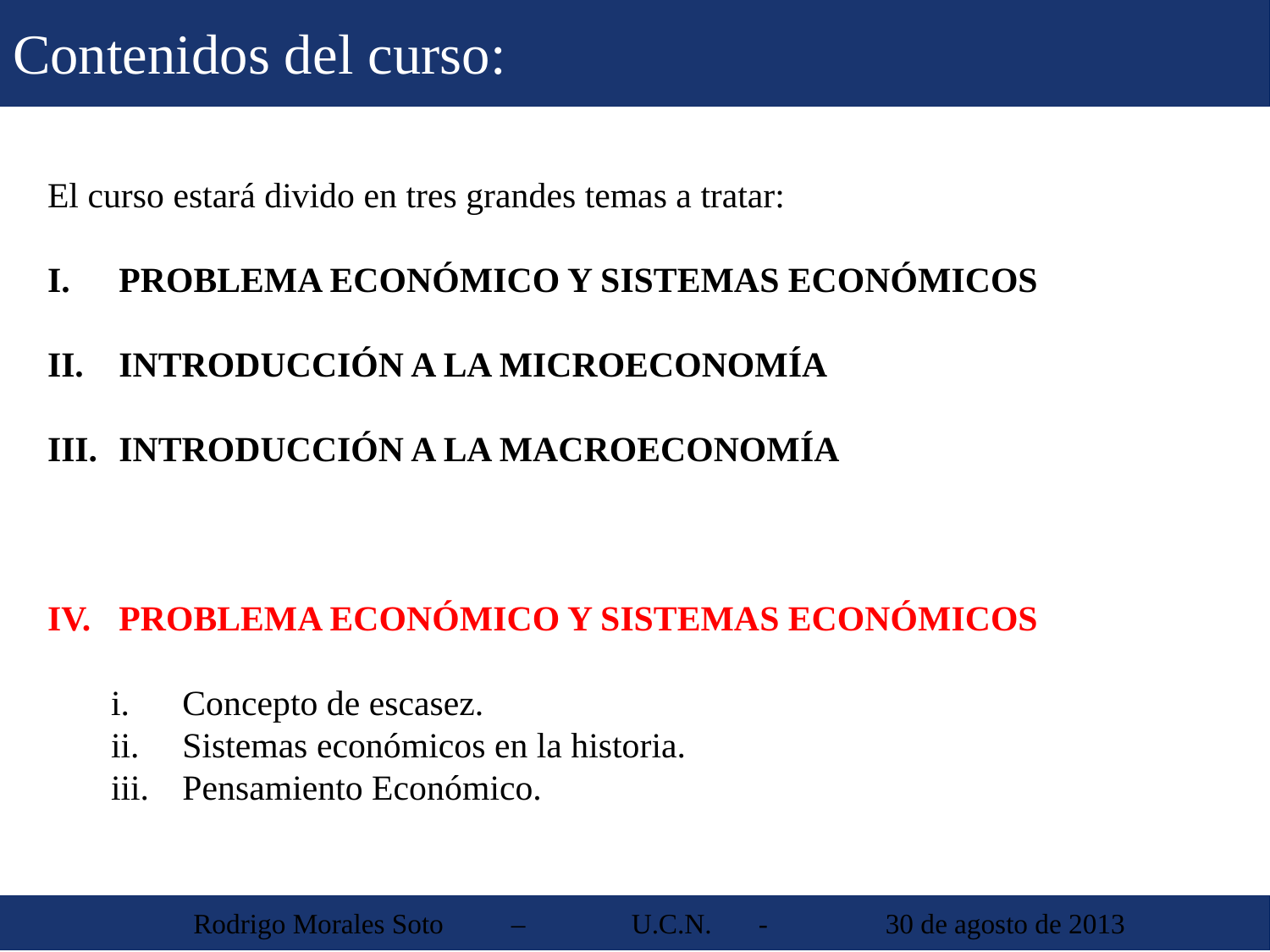

Contenidos del curso:
El curso estará divido en tres grandes temas a tratar:

PROBLEMA ECONÓMICO Y SISTEMAS ECONÓMICOS

INTRODUCCIÓN A LA MICROECONOMÍA

INTRODUCCIÓN A LA MACROECONOMÍA

PROBLEMA ECONÓMICO Y SISTEMAS ECONÓMICOS

Concepto de escasez.
Sistemas económicos en la historia.
Pensamiento Económico.

          Rodrigo Morales Soto	 – 	U.C.N. 	-	30 de agosto de 2013